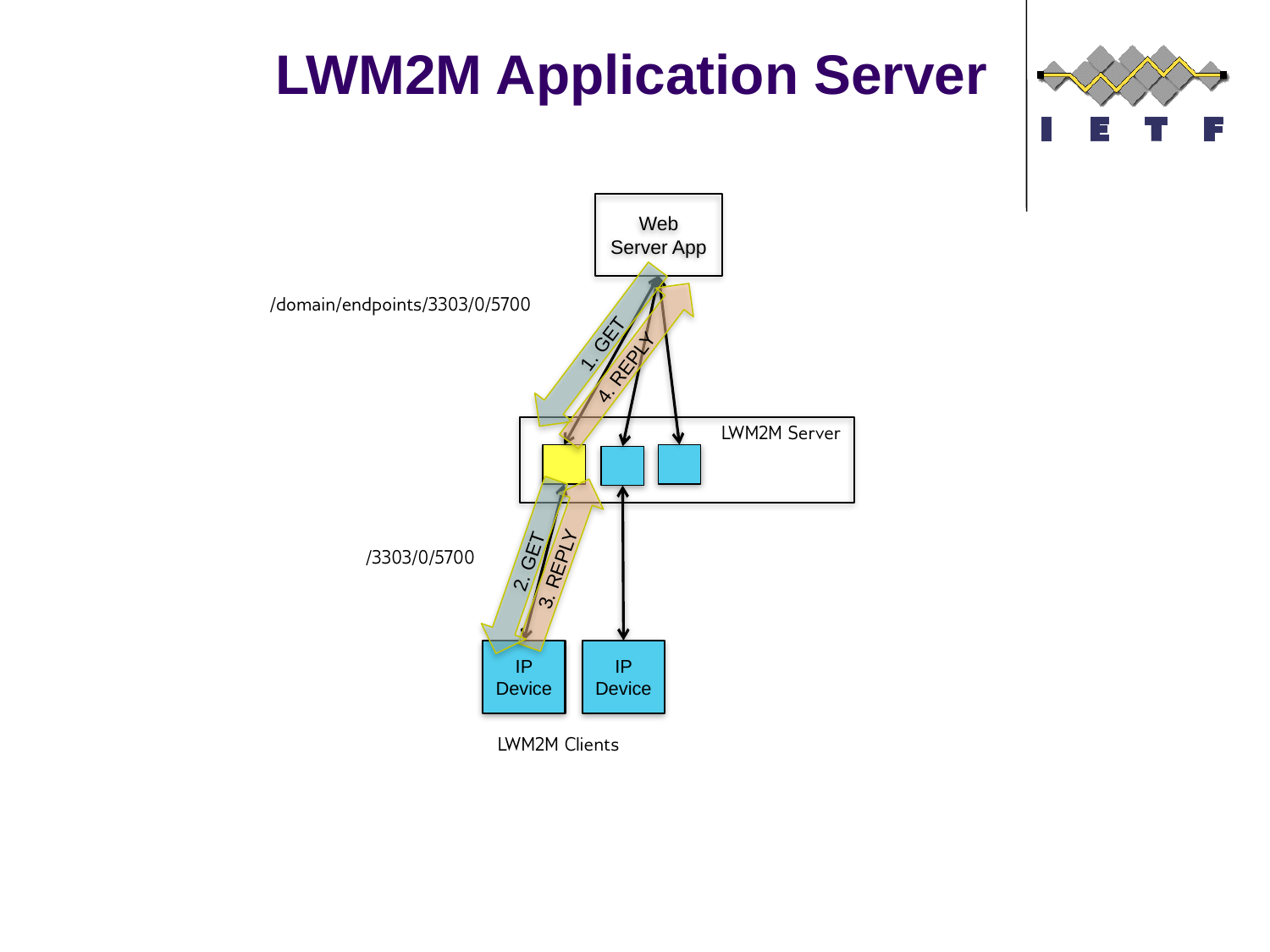

# LWM2M Application Server
Web Server App
/domain/endpoints/3303/0/5700
1. GET
4. REPLY
LWM2M Server

/3303/0/5700
3. REPLY
2. GET
IP Device
IP Device
LWM2M Clients